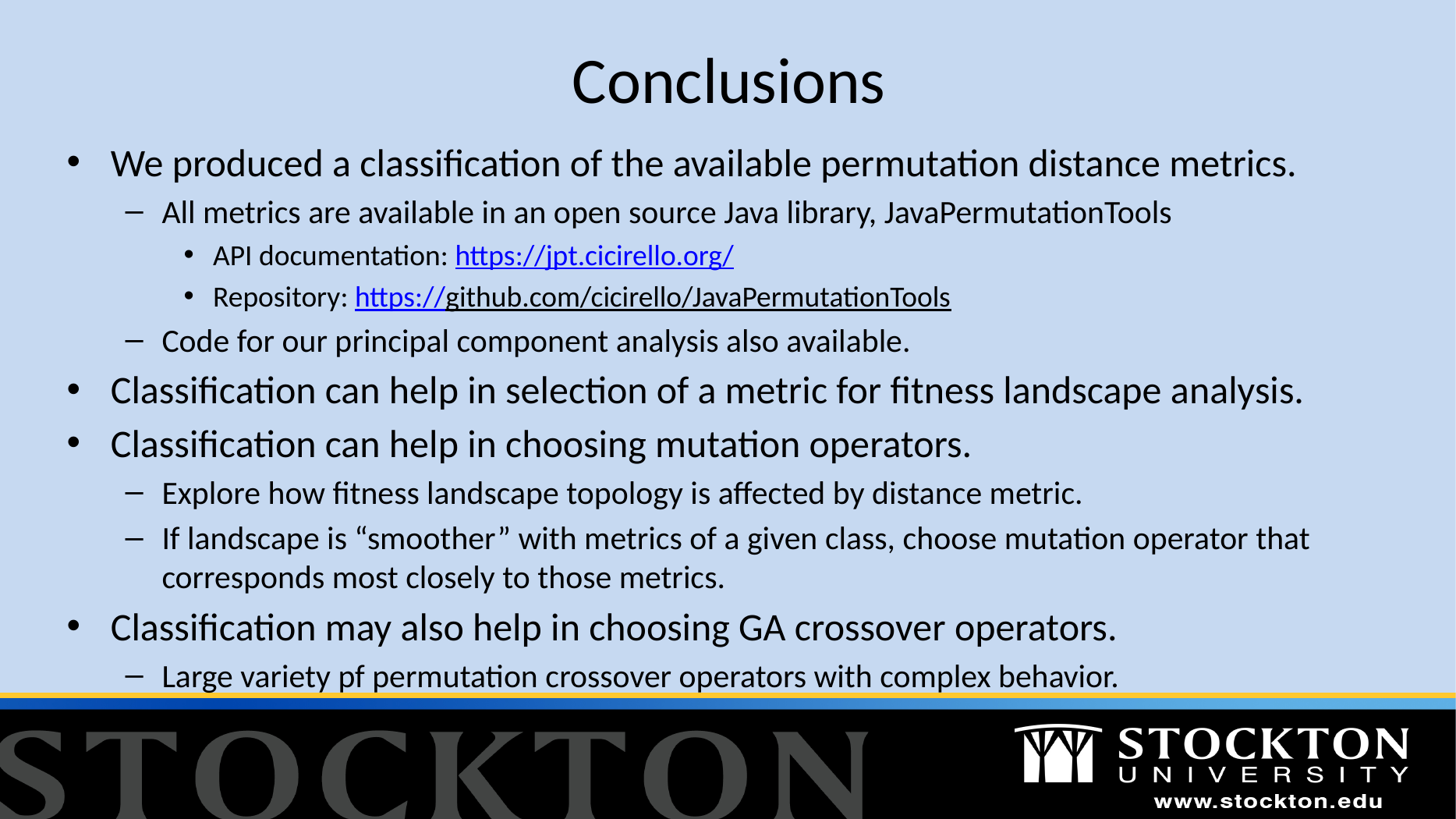

# Conclusions
We produced a classification of the available permutation distance metrics.
All metrics are available in an open source Java library, JavaPermutationTools
API documentation: https://jpt.cicirello.org/
Repository: https://github.com/cicirello/JavaPermutationTools
Code for our principal component analysis also available.
Classification can help in selection of a metric for fitness landscape analysis.
Classification can help in choosing mutation operators.
Explore how fitness landscape topology is affected by distance metric.
If landscape is “smoother” with metrics of a given class, choose mutation operator that corresponds most closely to those metrics.
Classification may also help in choosing GA crossover operators.
Large variety pf permutation crossover operators with complex behavior.